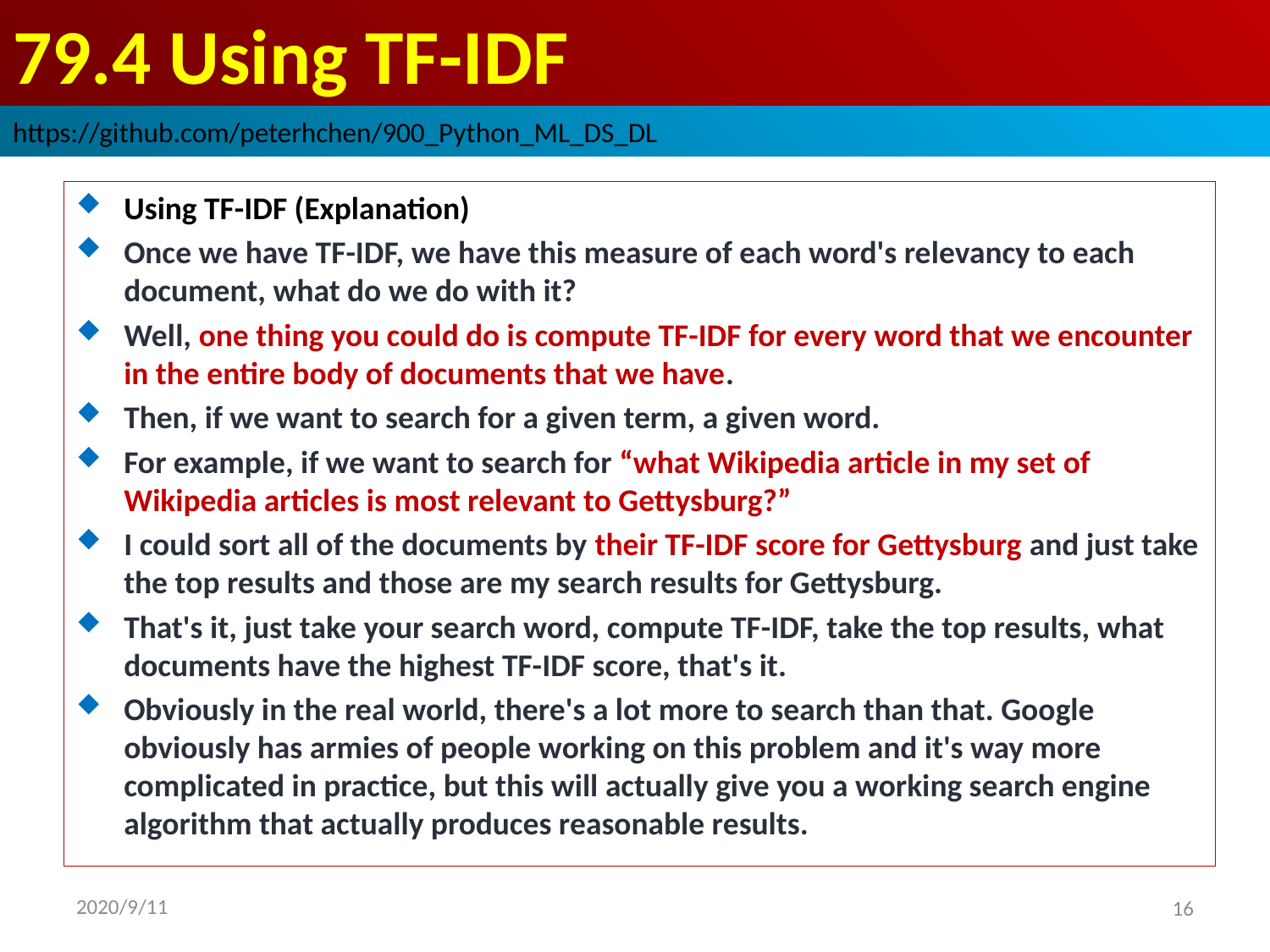

# 79.4 Using TF-IDF
https://github.com/peterhchen/900_Python_ML_DS_DL
Using TF-IDF (Explanation)
Once we have TF-IDF, we have this measure of each word's relevancy to each document, what do we do with it?
Well, one thing you could do is compute TF-IDF for every word that we encounter in the entire body of documents that we have.
Then, if we want to search for a given term, a given word.
For example, if we want to search for “what Wikipedia article in my set of Wikipedia articles is most relevant to Gettysburg?”
I could sort all of the documents by their TF-IDF score for Gettysburg and just take the top results and those are my search results for Gettysburg.
That's it, just take your search word, compute TF-IDF, take the top results, what documents have the highest TF-IDF score, that's it.
Obviously in the real world, there's a lot more to search than that. Google obviously has armies of people working on this problem and it's way more complicated in practice, but this will actually give you a working search engine algorithm that actually produces reasonable results.
2020/9/11
16